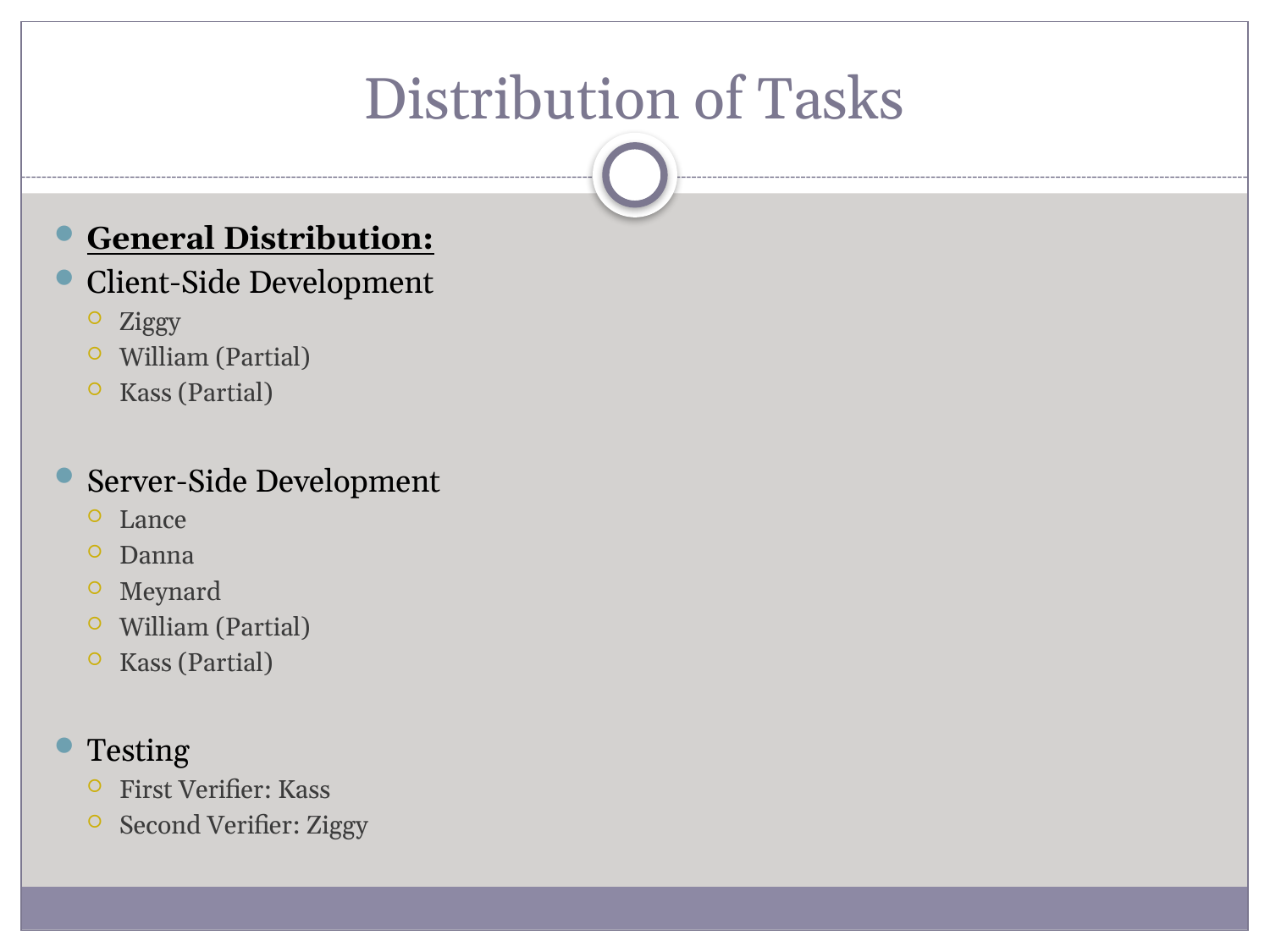

# Distribution of Tasks
General Distribution:
Client-Side Development
Ziggy
William (Partial)
Kass (Partial)

Server-Side Development
Lance
Danna
Meynard
William (Partial)
Kass (Partial)

Testing
First Verifier: Kass
Second Verifier: Ziggy